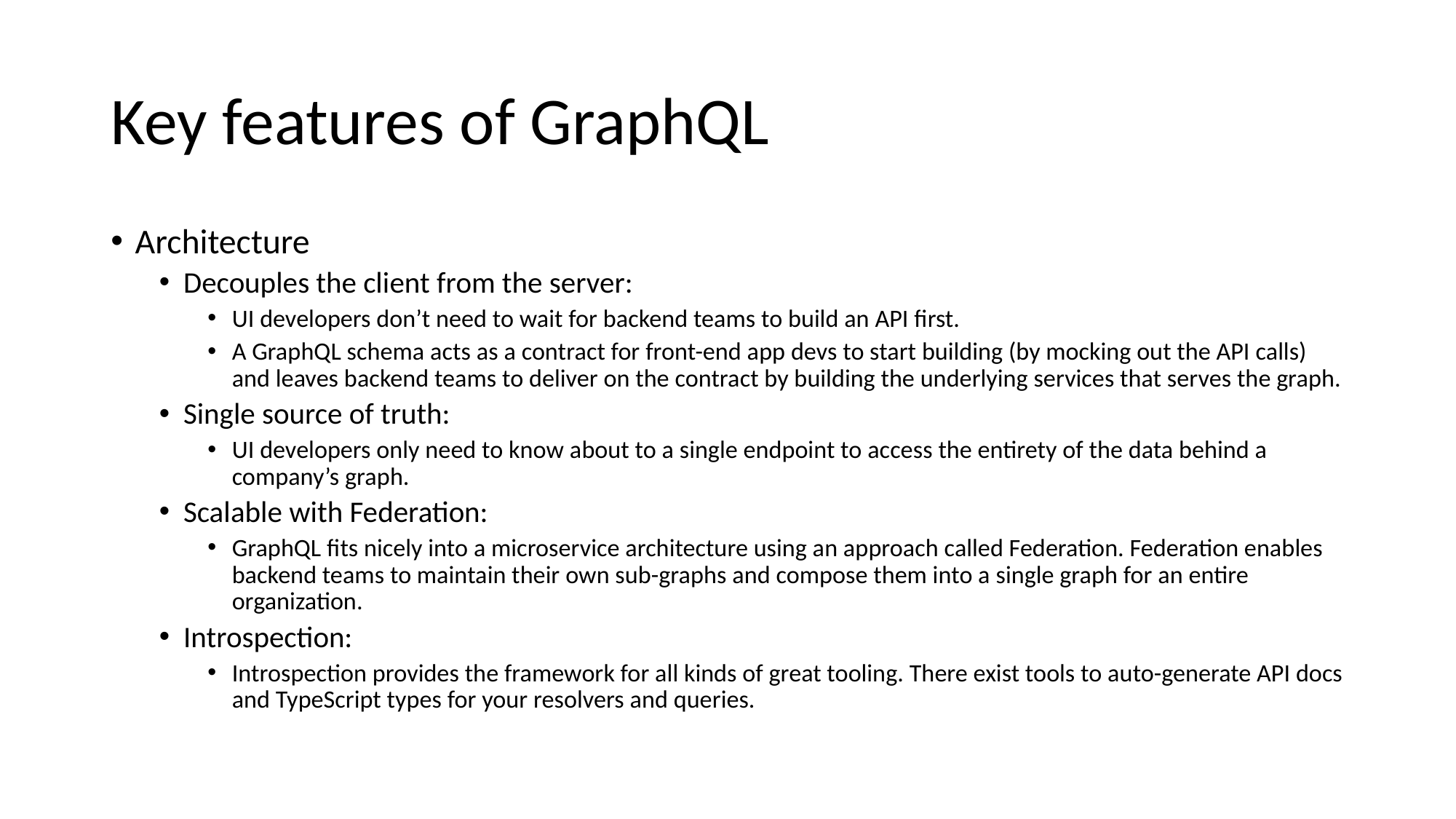

# Key features of GraphQL
Architecture
Decouples the client from the server:
UI developers don’t need to wait for backend teams to build an API first.
A GraphQL schema acts as a contract for front-end app devs to start building (by mocking out the API calls) and leaves backend teams to deliver on the contract by building the underlying services that serves the graph.
Single source of truth:
UI developers only need to know about to a single endpoint to access the entirety of the data behind a company’s graph.
Scalable with Federation:
GraphQL fits nicely into a microservice architecture using an approach called Federation. Federation enables backend teams to maintain their own sub-graphs and compose them into a single graph for an entire organization.
Introspection:
Introspection provides the framework for all kinds of great tooling. There exist tools to auto-generate API docs and TypeScript types for your resolvers and queries.